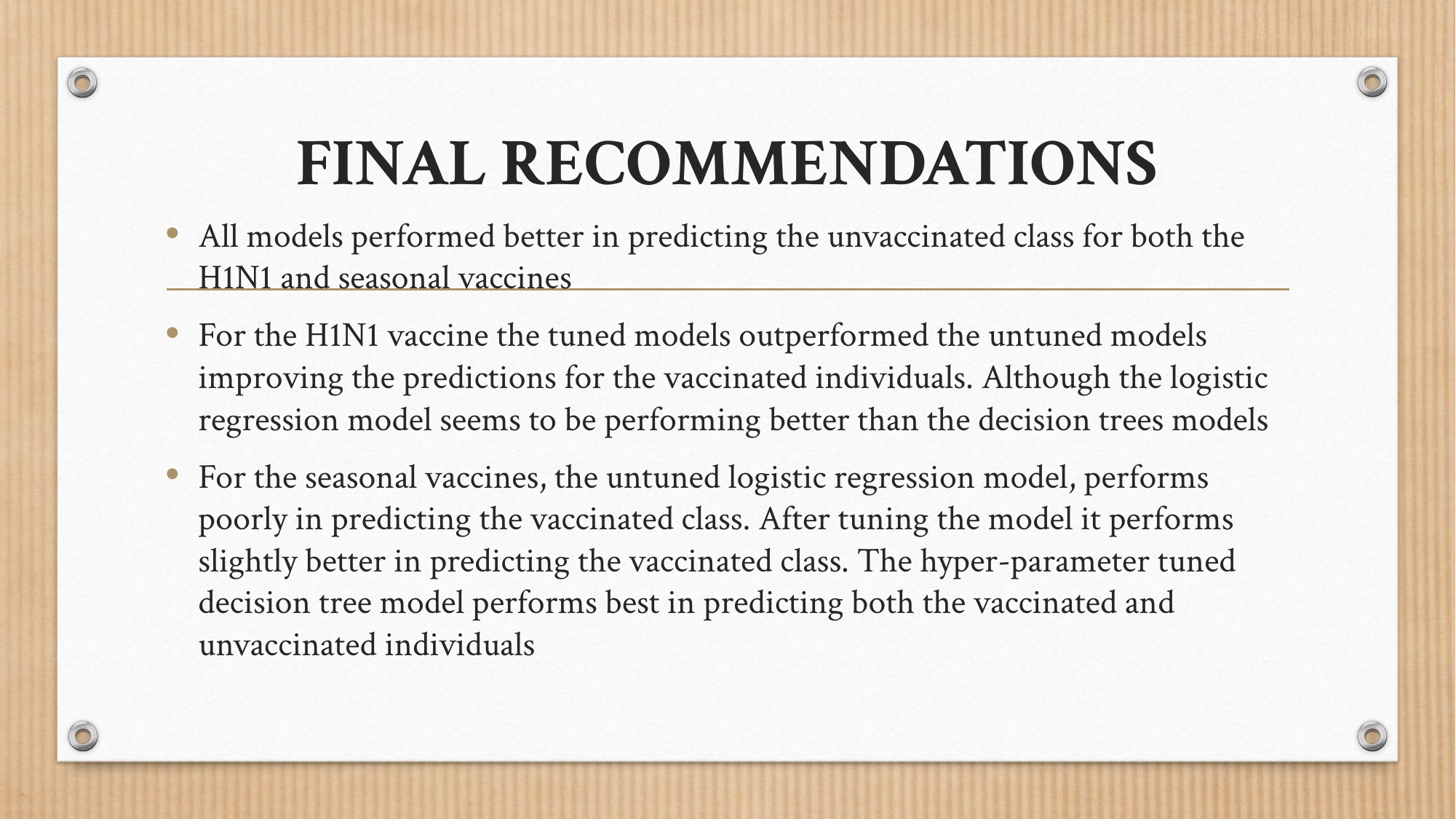

# FINAL RECOMMENDATIONS
All models performed better in predicting the unvaccinated class for both the H1N1 and seasonal vaccines
For the H1N1 vaccine the tuned models outperformed the untuned models improving the predictions for the vaccinated individuals. Although the logistic regression model seems to be performing better than the decision trees models
For the seasonal vaccines, the untuned logistic regression model, performs poorly in predicting the vaccinated class. After tuning the model it performs slightly better in predicting the vaccinated class. The hyper-parameter tuned decision tree model performs best in predicting both the vaccinated and unvaccinated individuals